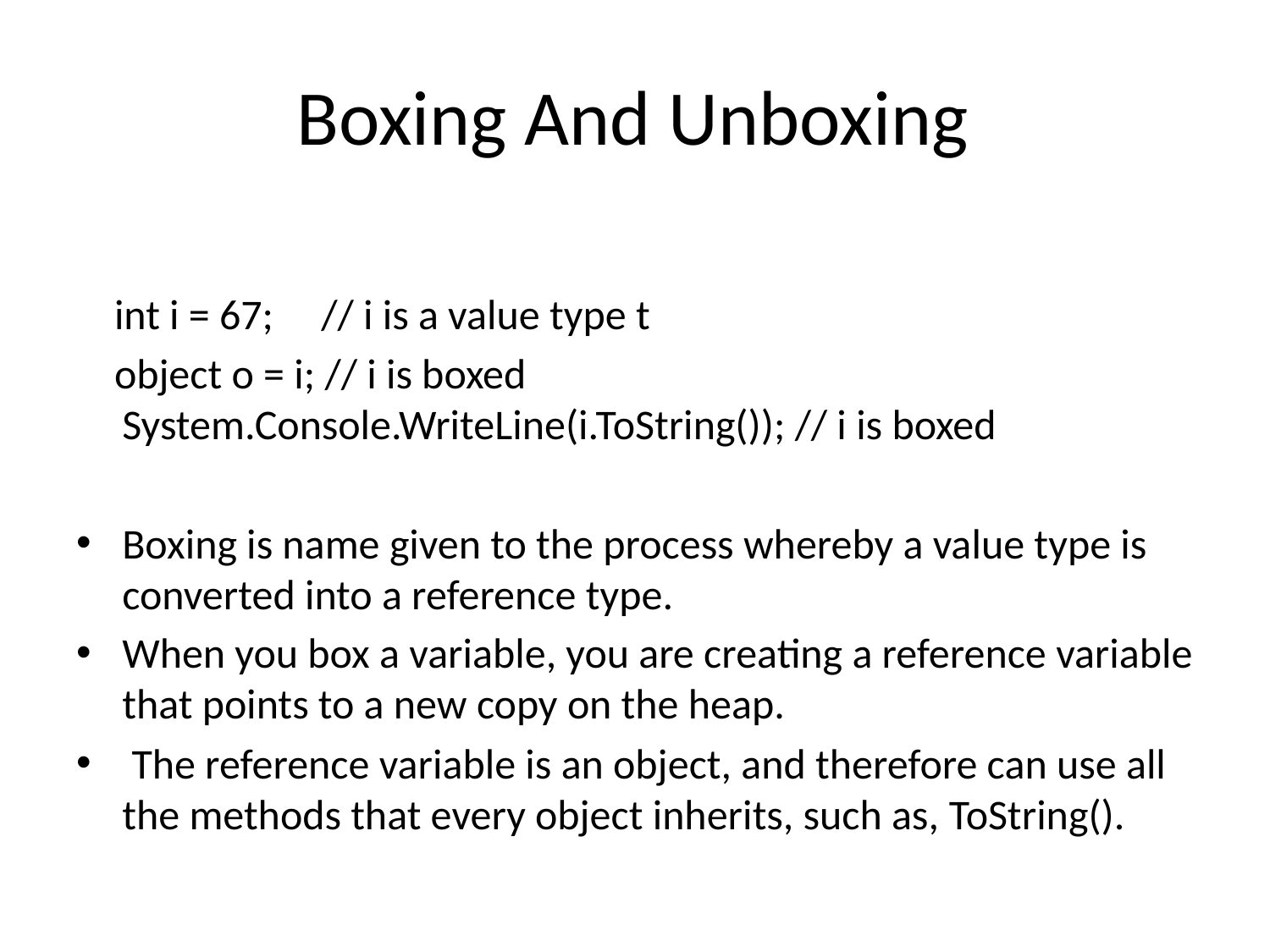

# Boxing And Unboxing

    int i = 67;     // i is a value type t
    object o = i; // i is boxed System.Console.WriteLine(i.ToString()); // i is boxed

Boxing is name given to the process whereby a value type is converted into a reference type.
When you box a variable, you are creating a reference variable that points to a new copy on the heap.
 The reference variable is an object, and therefore can use all the methods that every object inherits, such as, ToString().